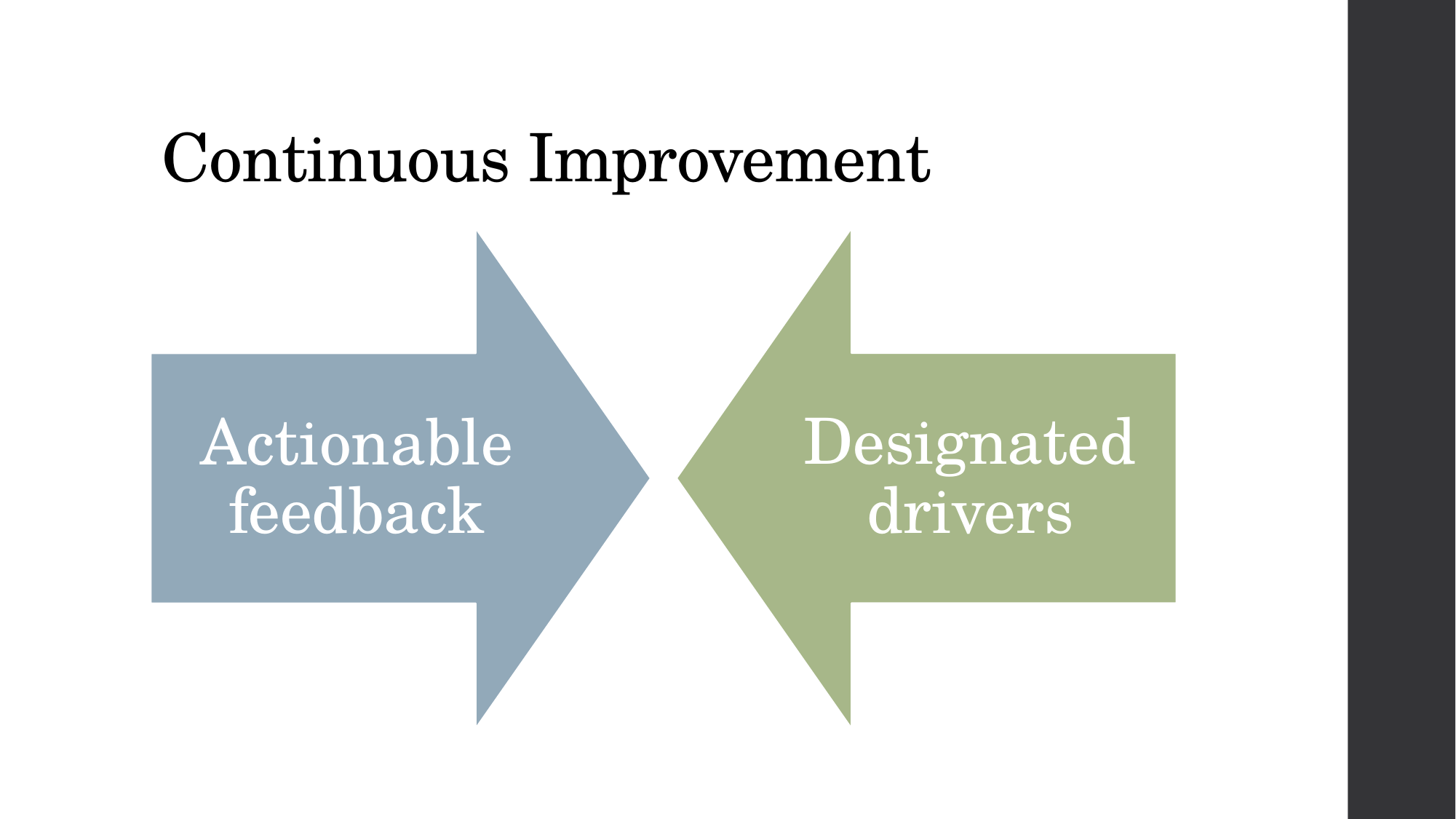

# Continuous Improvement
Actionable feedback
Designated drivers